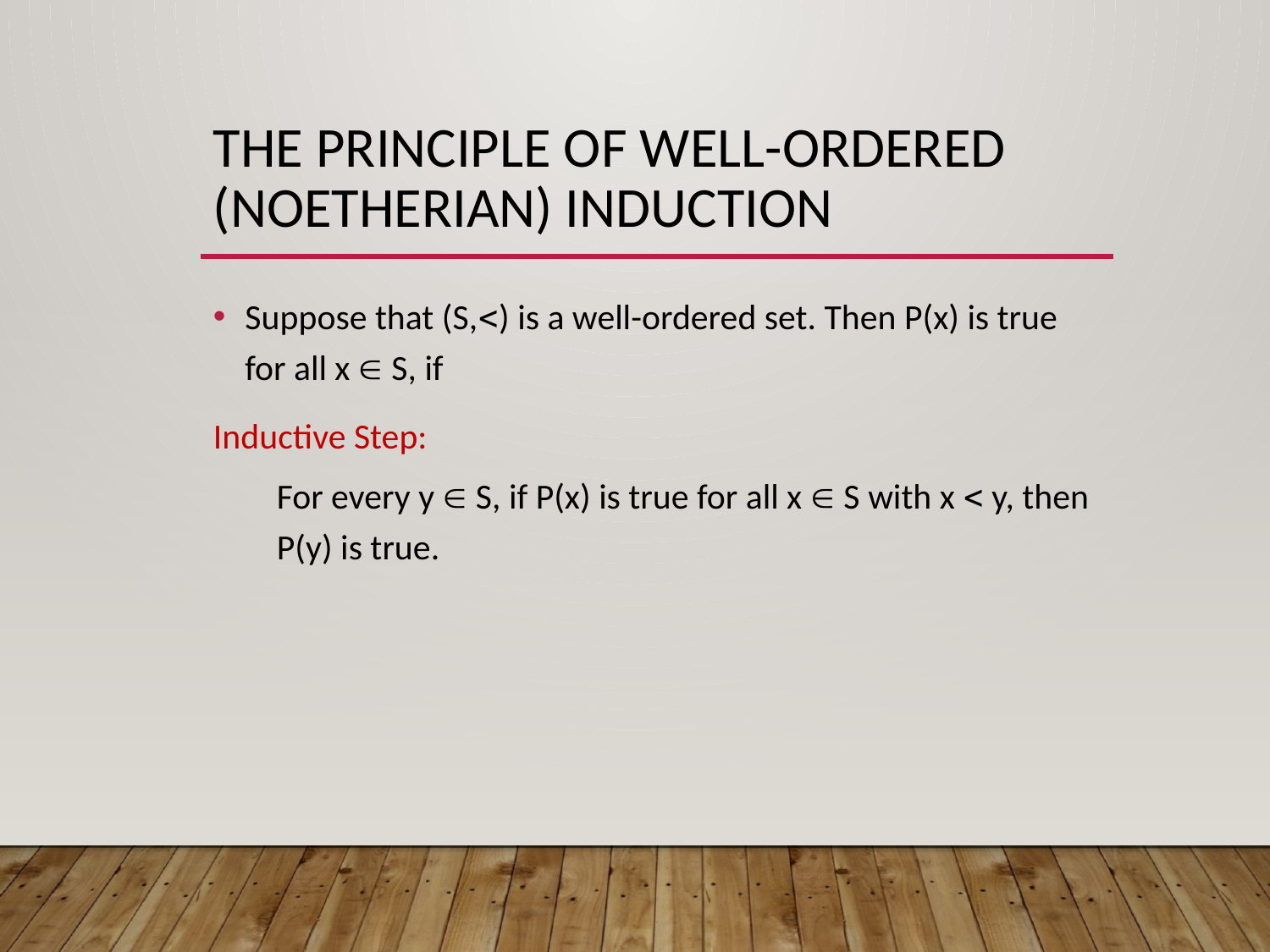

# The principle of well-ordered (Noetherian) induction
Suppose that (S,<) is a well-ordered set. Then P(x) is true for all x ∈ S, if
Inductive Step:
For every y ∈ S, if P(x) is true for all x ∈ S with x < y, then P(y) is true.